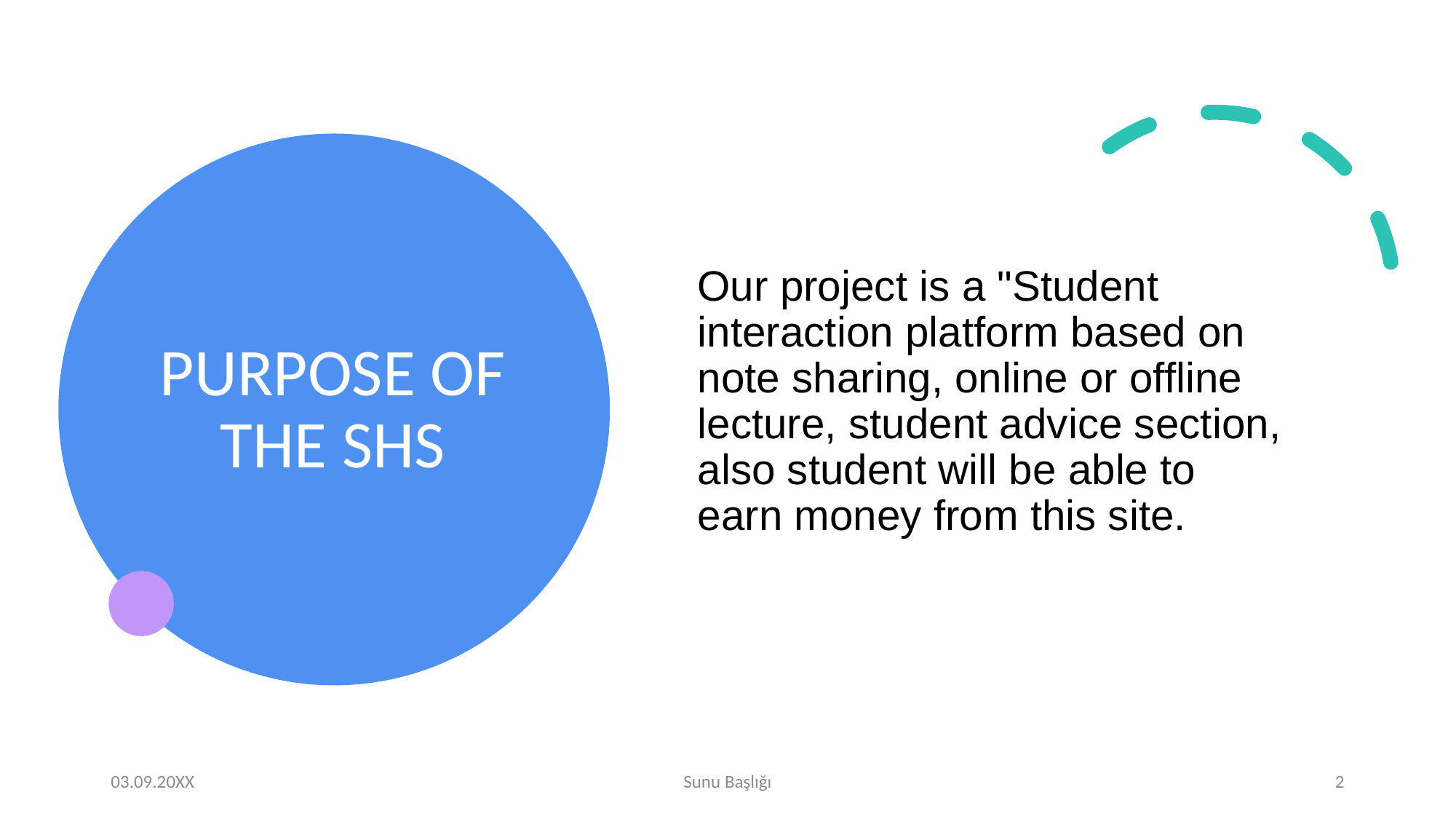

# PURPOSE OF THE SHS
Our project is a "Student interaction platform based on note sharing, online or offline lecture, student advice section, also student will be able to earn money from this site.

03.09.20XX
Sunu Başlığı
2